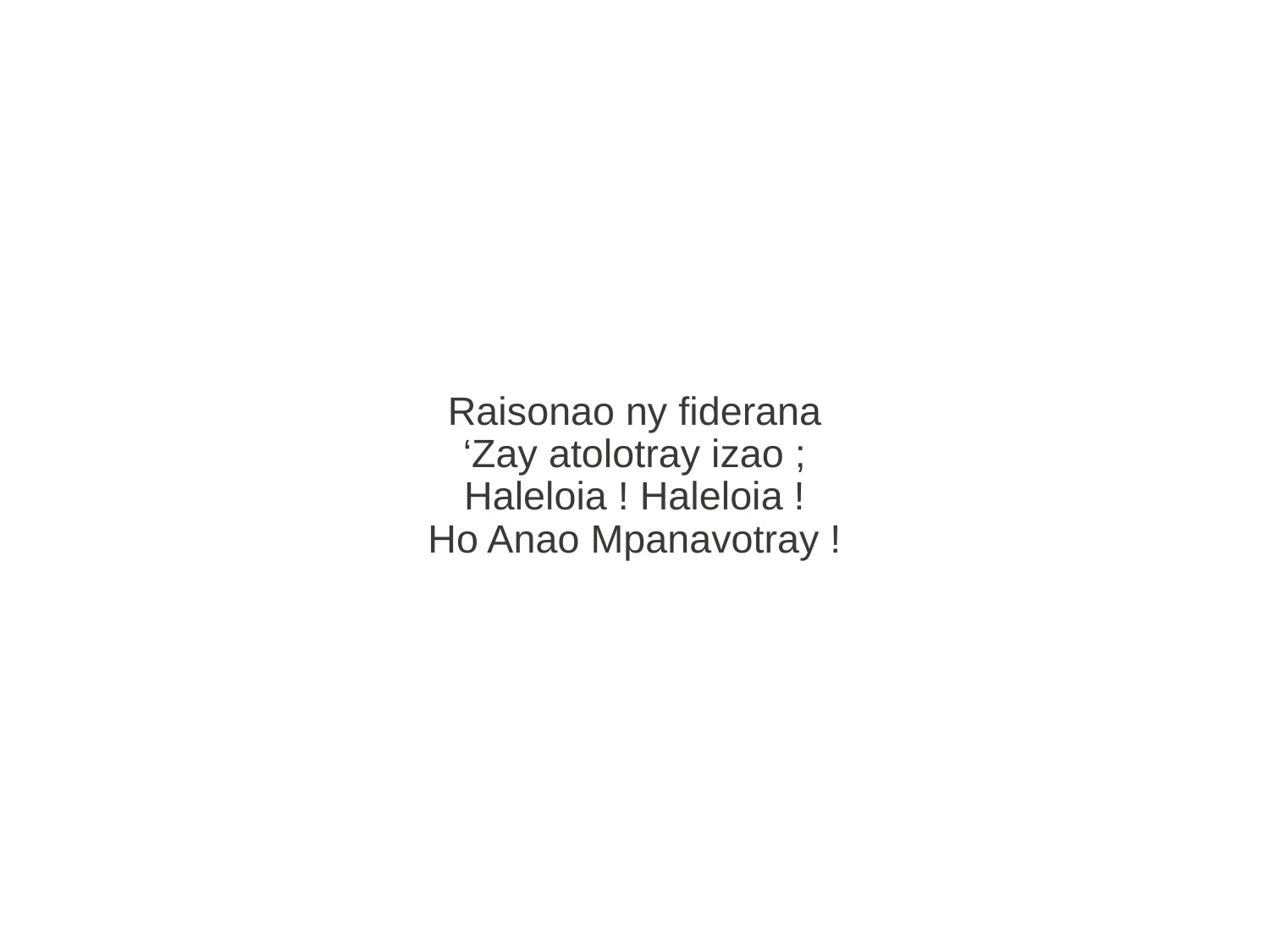

Raisonao ny fiderana
‘Zay atolotray izao ;
Haleloia ! Haleloia !
Ho Anao Mpanavotray !